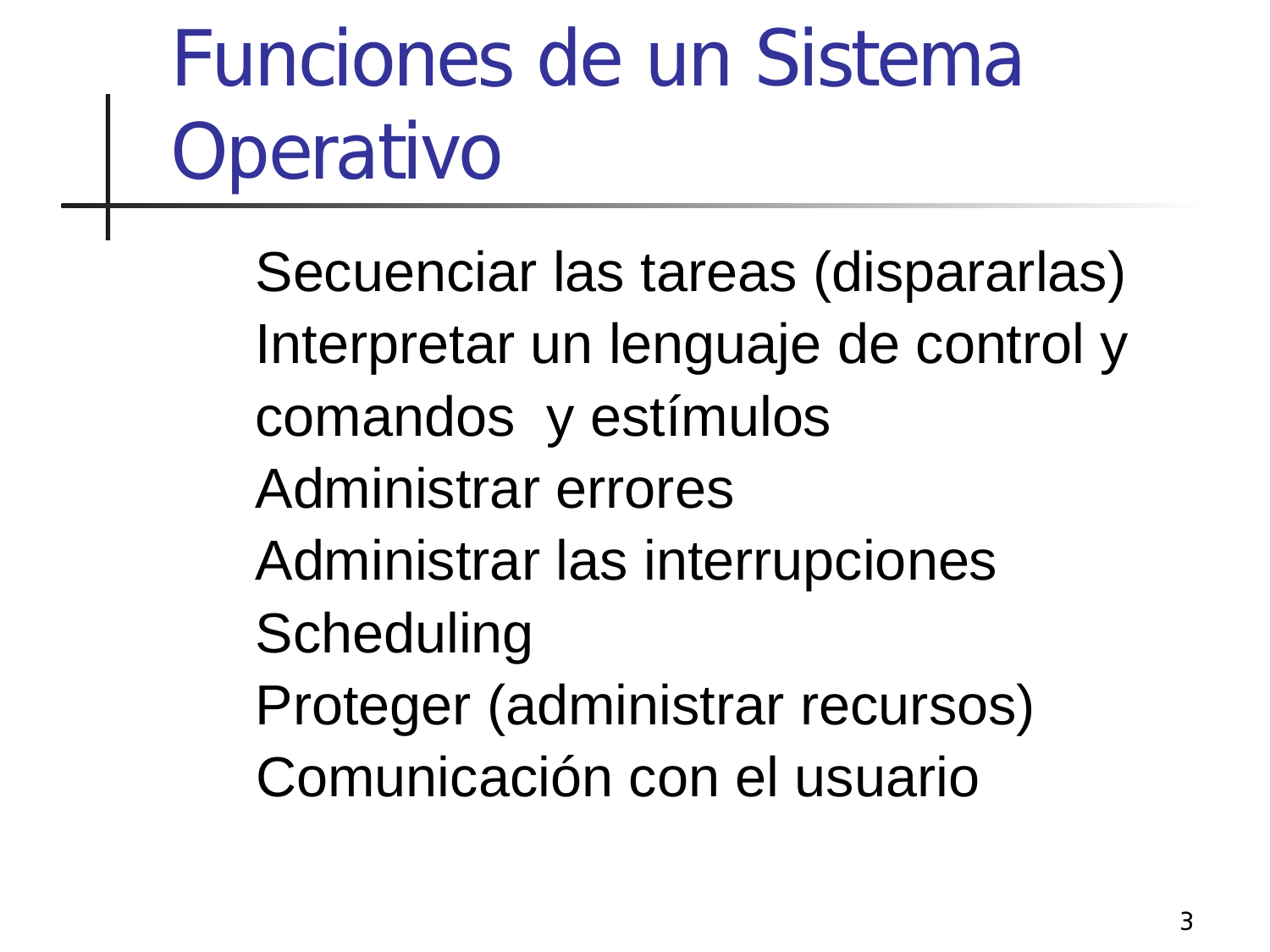

# Funciones de un Sistema Operativo
     Secuenciar las tareas (dispararlas)
     Interpretar un lenguaje de control y
     comandos  y estímulos
     Administrar errores
     Administrar las interrupciones
     Scheduling
     Proteger (administrar recursos)
	  Comunicación con el usuario
3